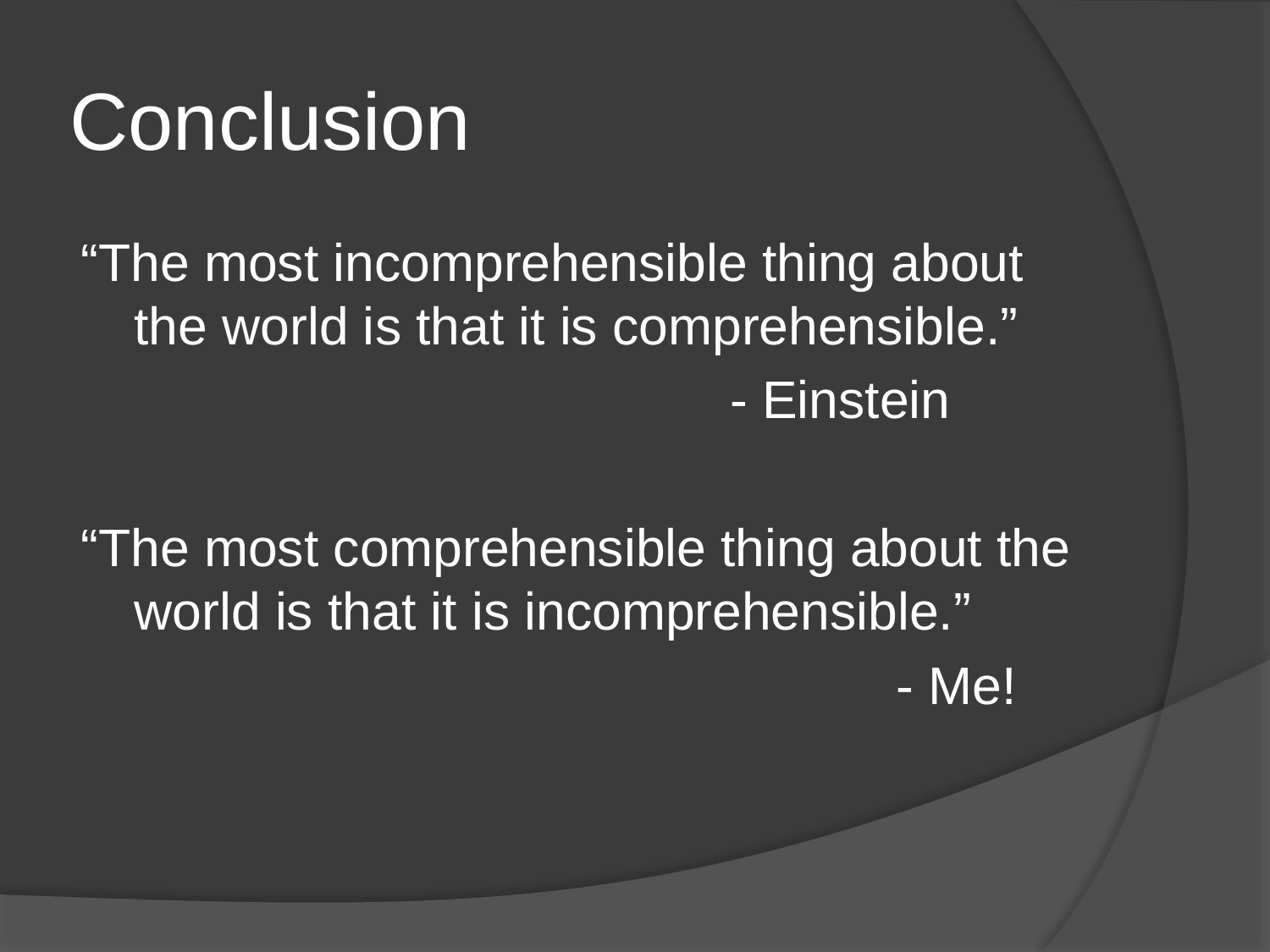

# Conclusion
“The most incomprehensible thing about the world is that it is comprehensible.”
					      - Einstein

“The most comprehensible thing about the world is that it is incomprehensible.”
							- Me!